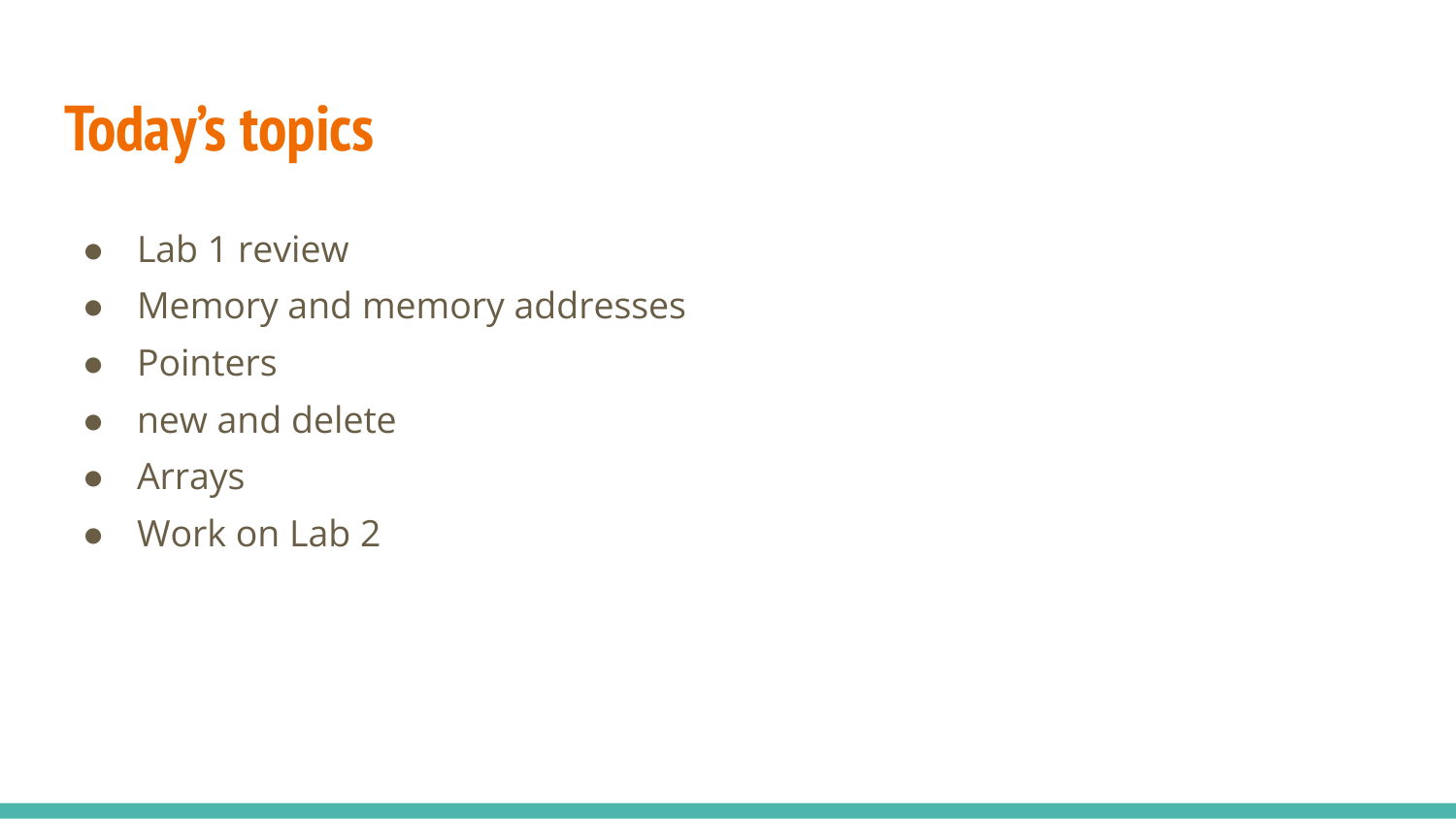

# Today’s topics
Lab 1 review
Memory and memory addresses
Pointers
new and delete
Arrays
Work on Lab 2